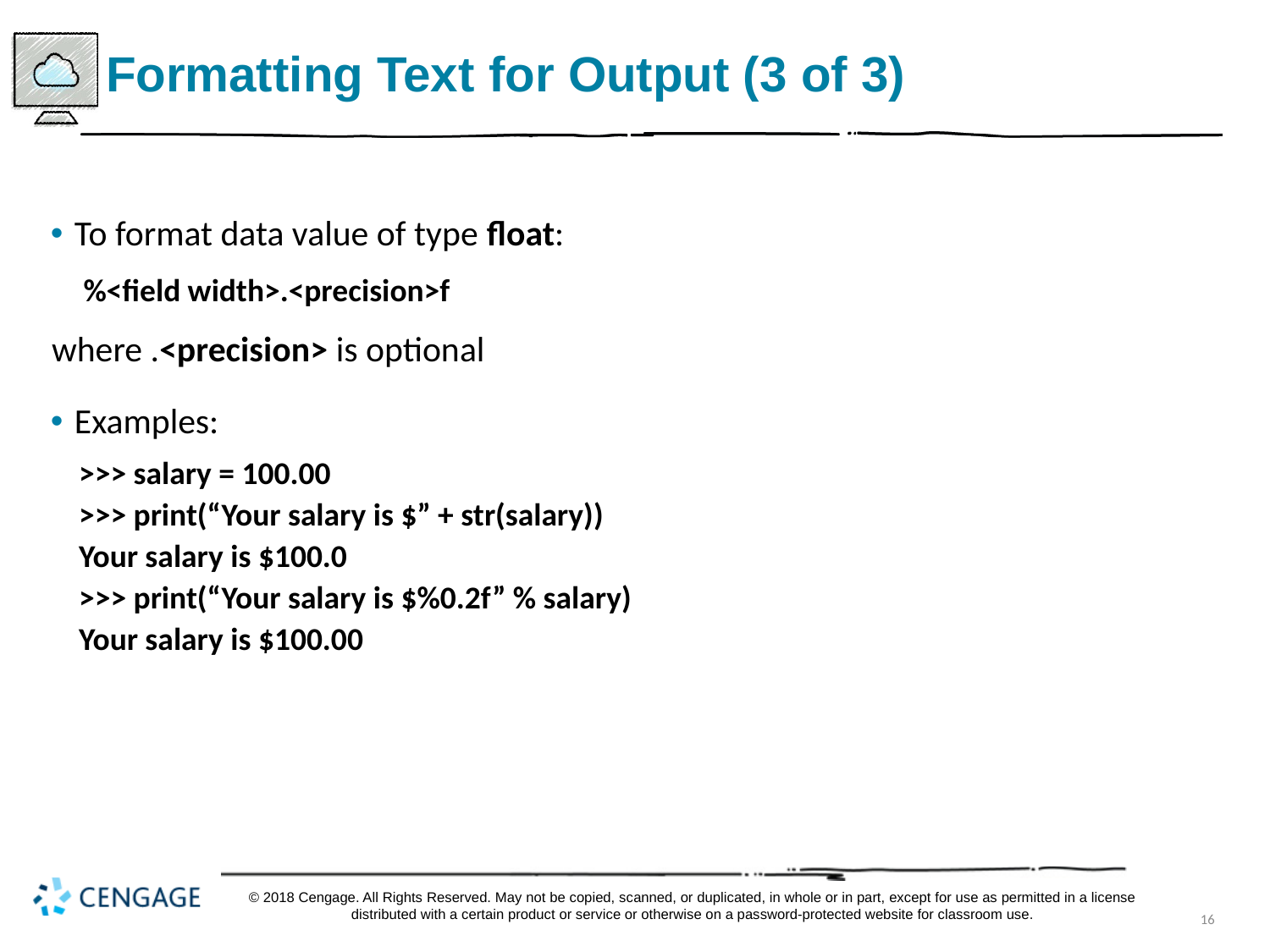

# Formatting Text for Output (3 of 3)
To format data value of type float:
%<field width>.<precision>f
where .<precision> is optional
Examples:
>>> salary = 100.00
>>> print(“Your salary is $” + str(salary))
Your salary is $100.0
>>> print(“Your salary is $%0.2f” % salary)
Your salary is $100.00
© 2018 Cengage. All Rights Reserved. May not be copied, scanned, or duplicated, in whole or in part, except for use as permitted in a license distributed with a certain product or service or otherwise on a password-protected website for classroom use.